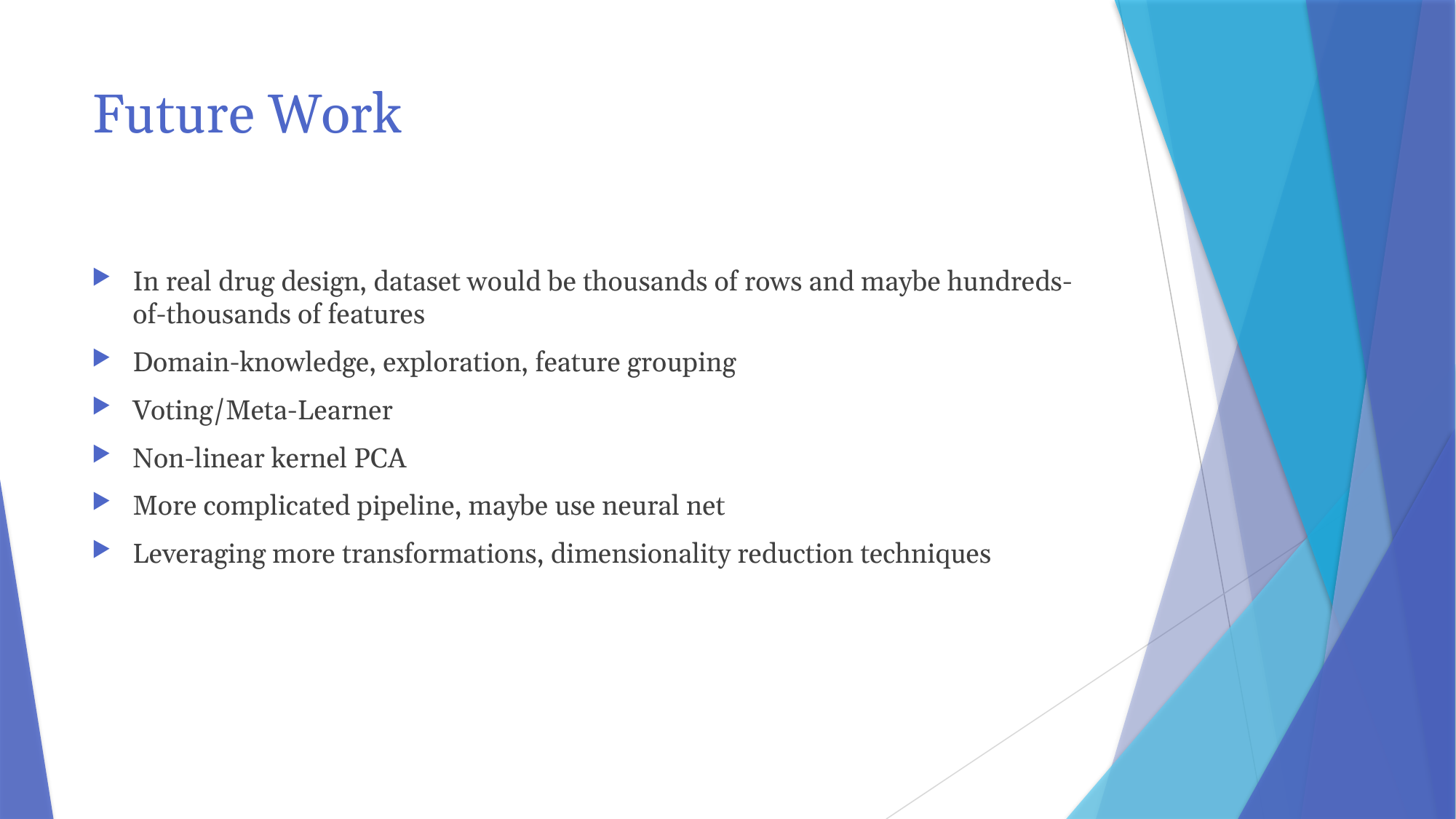

# Future Work
In real drug design, dataset would be thousands of rows and maybe hundreds-of-thousands of features
Domain-knowledge, exploration, feature grouping
Voting/Meta-Learner
Non-linear kernel PCA
More complicated pipeline, maybe use neural net
Leveraging more transformations, dimensionality reduction techniques